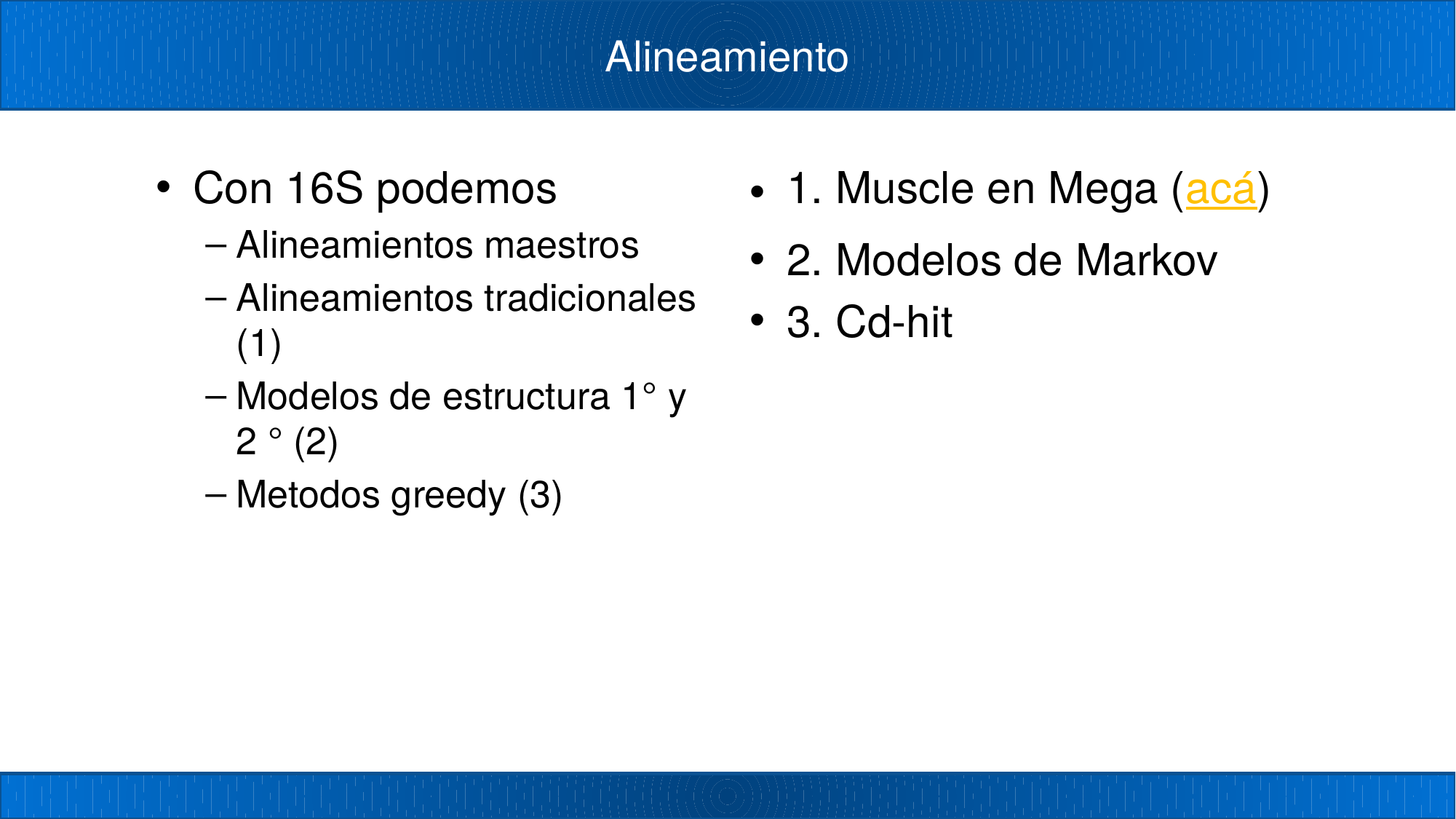

# Alineamiento
Con 16S podemos
Alineamientos maestros
Alineamientos tradicionales (1)
Modelos de estructura 1° y 2 ° (2)
Metodos greedy (3)
1. Muscle en Mega (acá)
2. Modelos de Markov
3. Cd-hit